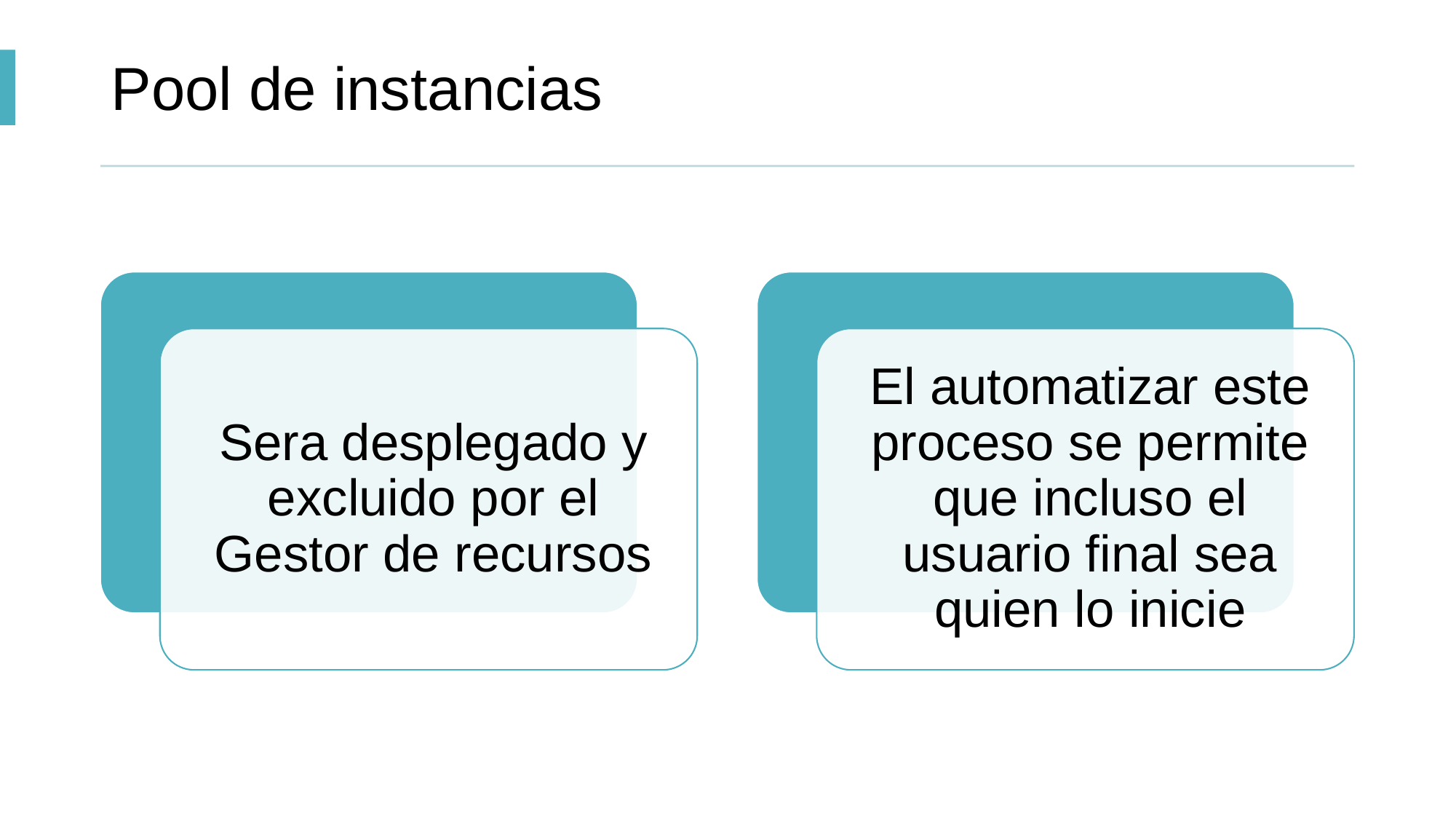

# Pool de instancias

Sera desplegado y excluido por el Gestor de recursos
El automatizar este proceso se permite que incluso el usuario final sea quien lo inicie